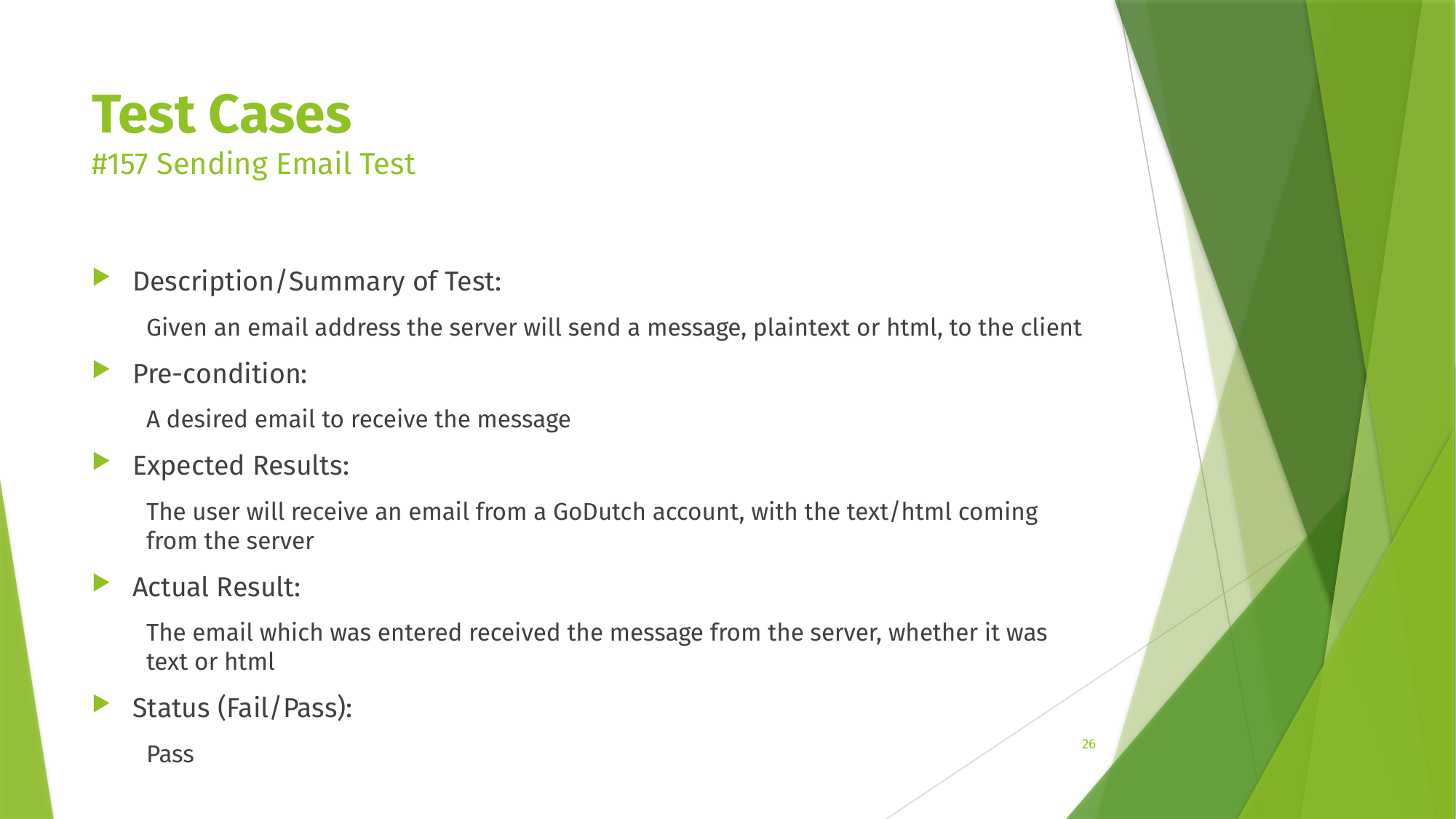

# Test Cases #157 Sending Email Test
Description/Summary of Test:
Given an email address the server will send a message, plaintext or html, to the client
Pre-condition:
A desired email to receive the message
Expected Results:
The user will receive an email from a GoDutch account, with the text/html coming from the server
Actual Result:
The email which was entered received the message from the server, whether it was text or html
Status (Fail/Pass):
Pass

26